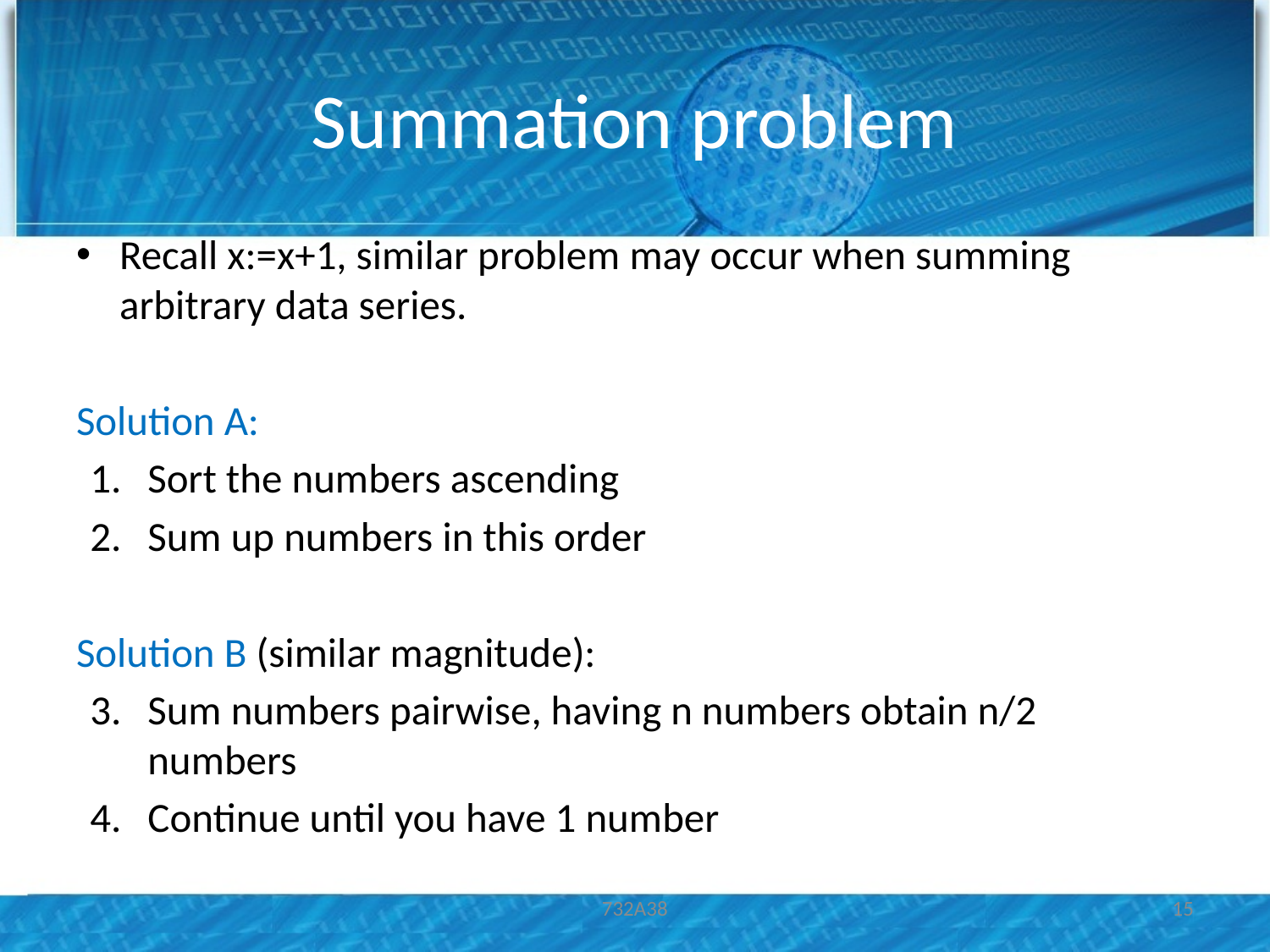

# Summation problem
Recall x:=x+1, similar problem may occur when summing arbitrary data series.

Solution A:
Sort the numbers ascending
Sum up numbers in this order

Solution B (similar magnitude):
Sum numbers pairwise, having n numbers obtain n/2 numbers
Continue until you have 1 number

732A38
15